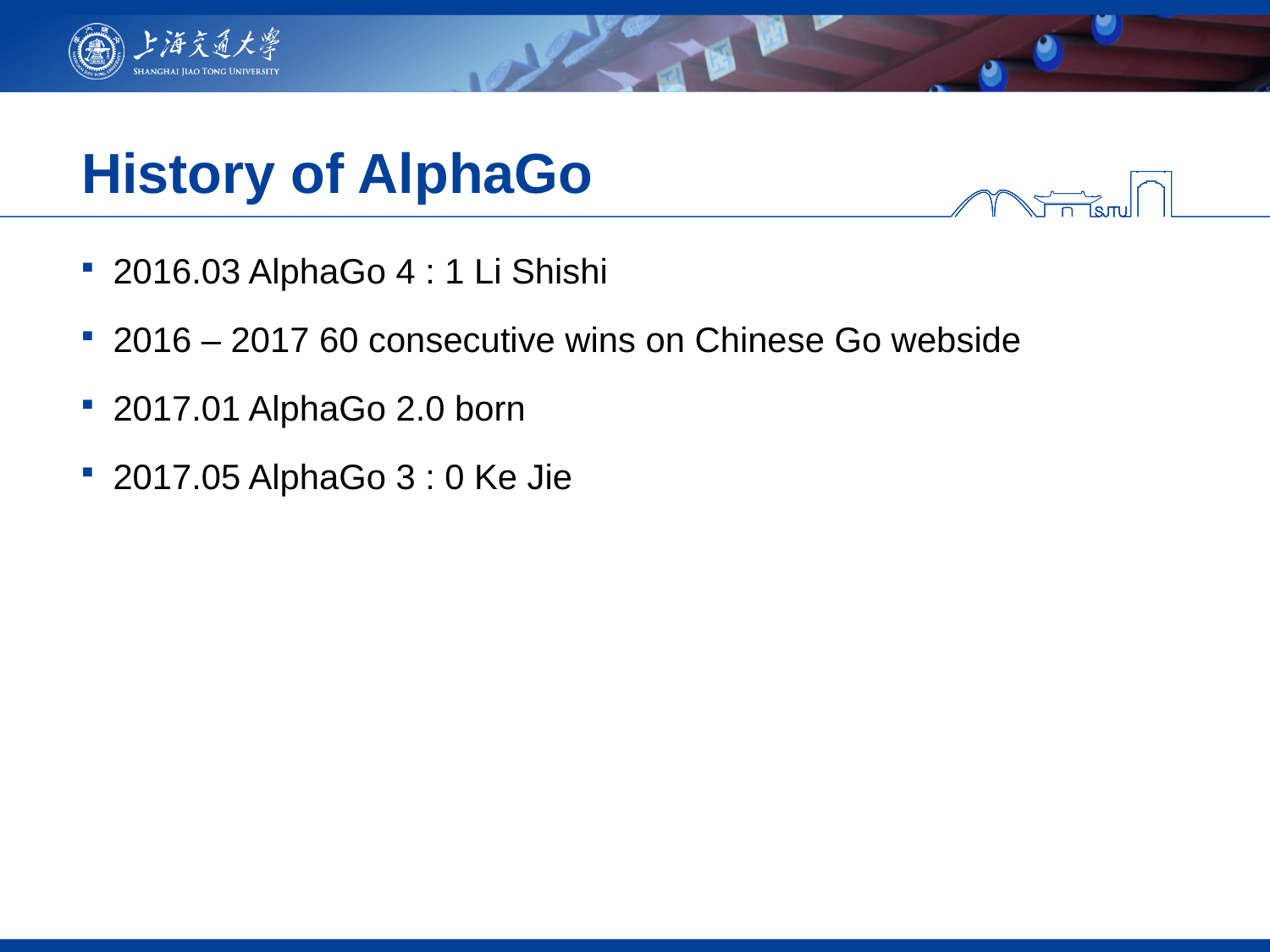

# History of AlphaGo
2016.03 AlphaGo 4 : 1 Li Shishi
2016 – 2017 60 consecutive wins on Chinese Go webside
2017.01 AlphaGo 2.0 born
2017.05 AlphaGo 3 : 0 Ke Jie